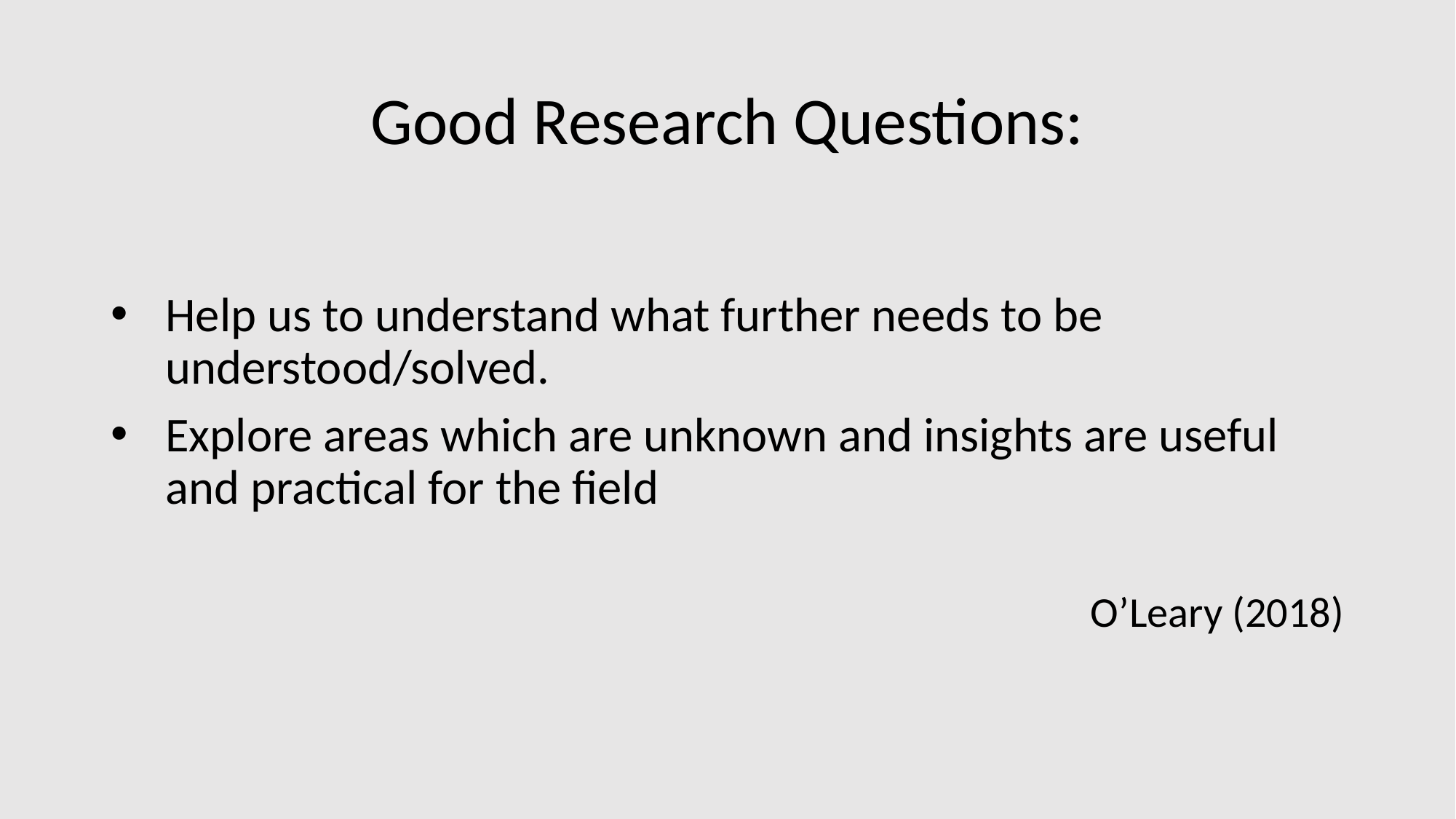

# Good Research Questions:

Help us to understand what further needs to be understood/solved.
Explore areas which are unknown and insights are useful and practical for the field

O’Leary (2018)